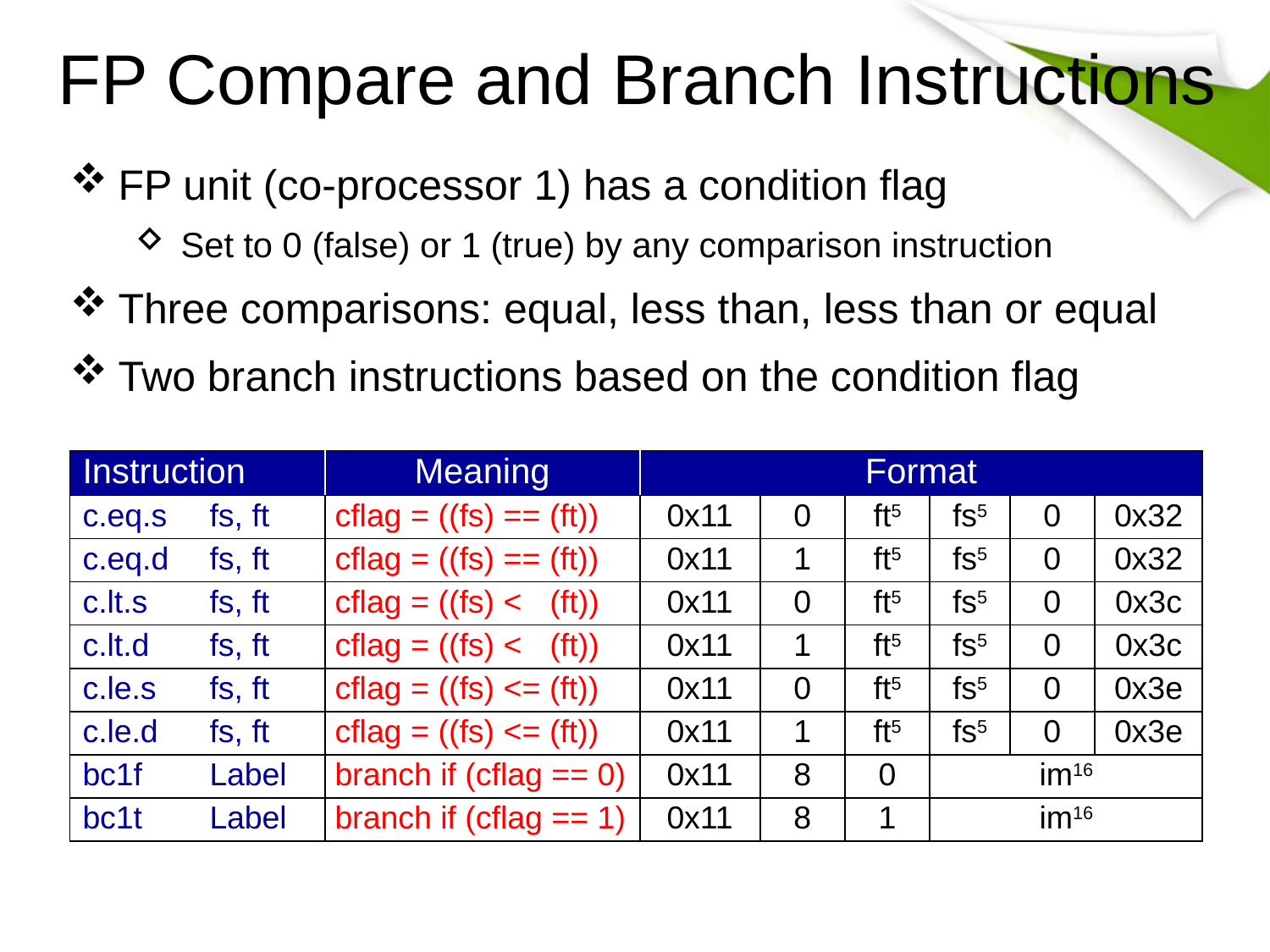

# FP Compare and Branch Instructions
FP unit (co-processor 1) has a condition flag
Set to 0 (false) or 1 (true) by any comparison instruction
Three comparisons: equal, less than, less than or equal
Two branch instructions based on the condition flag
| Instruction | Meaning | Format |  |  |  |  |  |
| --- | --- | --- | --- | --- | --- | --- | --- |
| c.eq.s fs, ft | cflag = ((fs) == (ft)) | 0x11 | 0 | ft5 | fs5 | 0 | 0x32 |
| c.eq.d fs, ft | cflag = ((fs) == (ft)) | 0x11 | 1 | ft5 | fs5 | 0 | 0x32 |
| c.lt.s fs, ft | cflag = ((fs) <= (ft)) | 0x11 | 0 | ft5 | fs5 | 0 | 0x3c |
| c.lt.d fs, ft | cflag = ((fs) <= (ft)) | 0x11 | 1 | ft5 | fs5 | 0 | 0x3c |
| c.le.s fs, ft | cflag = ((fs) <= (ft)) | 0x11 | 0 | ft5 | fs5 | 0 | 0x3e |
| c.le.d fs, ft | cflag = ((fs) <= (ft)) | 0x11 | 1 | ft5 | fs5 | 0 | 0x3e |
| bc1f Label | branch if (cflag == 0) | 0x11 | 8 | 0 | im16 |  |  |
| bc1t Label | branch if (cflag == 1) | 0x11 | 8 | 1 | im16 |  |  |